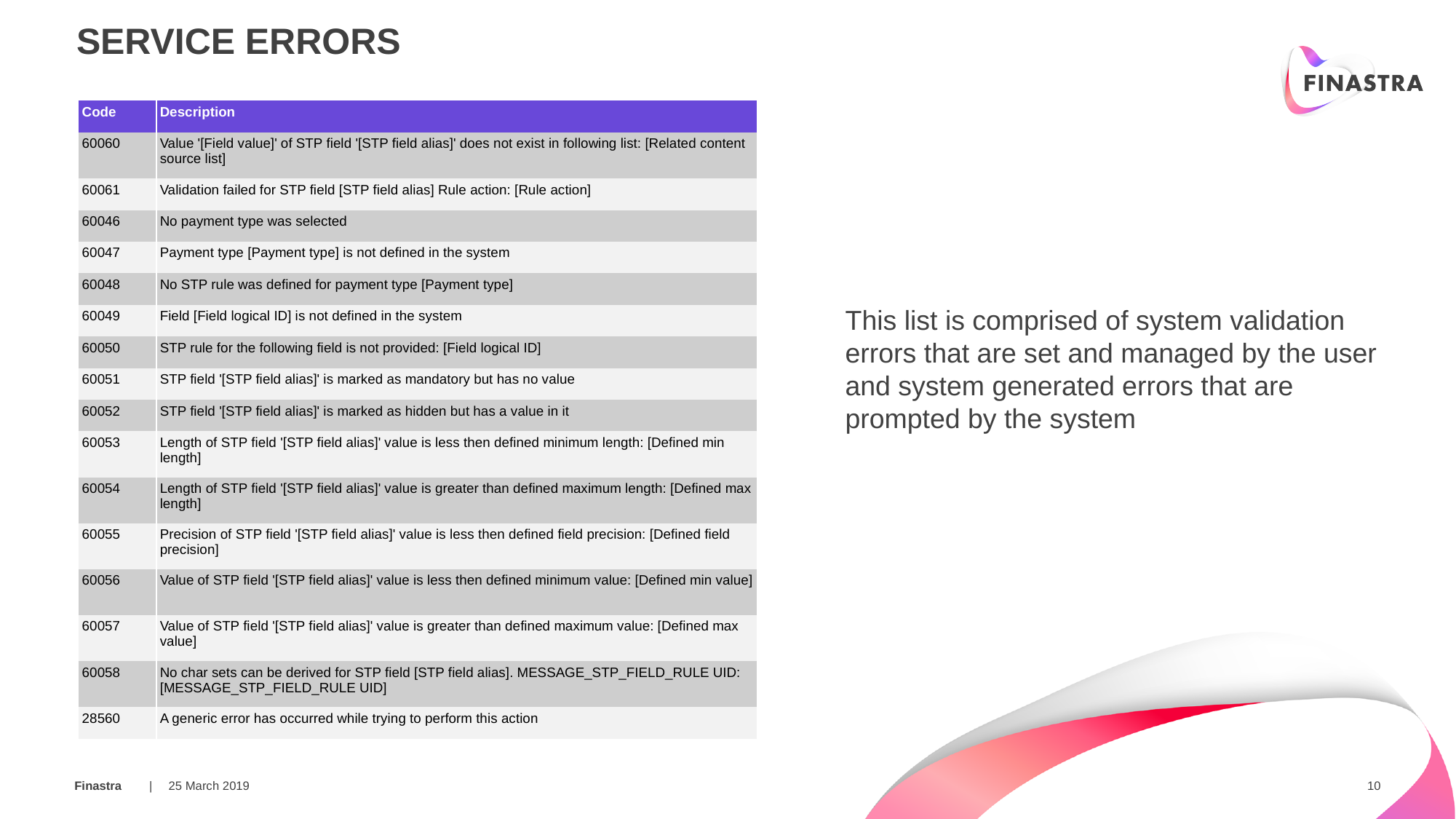

SERVICE errors
| Code | Description |
| --- | --- |
| 60060 | Value '[Field value]' of STP field '[STP field alias]' does not exist in following list: [Related content source list] |
| 60061 | Validation failed for STP field [STP field alias] Rule action: [Rule action] |
| 60046 | No payment type was selected |
| 60047 | Payment type [Payment type] is not defined in the system |
| 60048 | No STP rule was defined for payment type [Payment type] |
| 60049 | Field [Field logical ID] is not defined in the system |
| 60050 | STP rule for the following field is not provided: [Field logical ID] |
| 60051 | STP field '[STP field alias]' is marked as mandatory but has no value |
| 60052 | STP field '[STP field alias]' is marked as hidden but has a value in it |
| 60053 | Length of STP field '[STP field alias]' value is less then defined minimum length: [Defined min length] |
| 60054 | Length of STP field '[STP field alias]' value is greater than defined maximum length: [Defined max length] |
| 60055 | Precision of STP field '[STP field alias]' value is less then defined field precision: [Defined field precision] |
| 60056 | Value of STP field '[STP field alias]' value is less then defined minimum value: [Defined min value] |
| 60057 | Value of STP field '[STP field alias]' value is greater than defined maximum value: [Defined max value] |
| 60058 | No char sets can be derived for STP field [STP field alias]. MESSAGE\_STP\_FIELD\_RULE UID: [MESSAGE\_STP\_FIELD\_RULE UID] |
| 28560 | A generic error has occurred while trying to perform this action |
This list is comprised of system validation errors that are set and managed by the user and system generated errors that are prompted by the system
25 March 2019
10